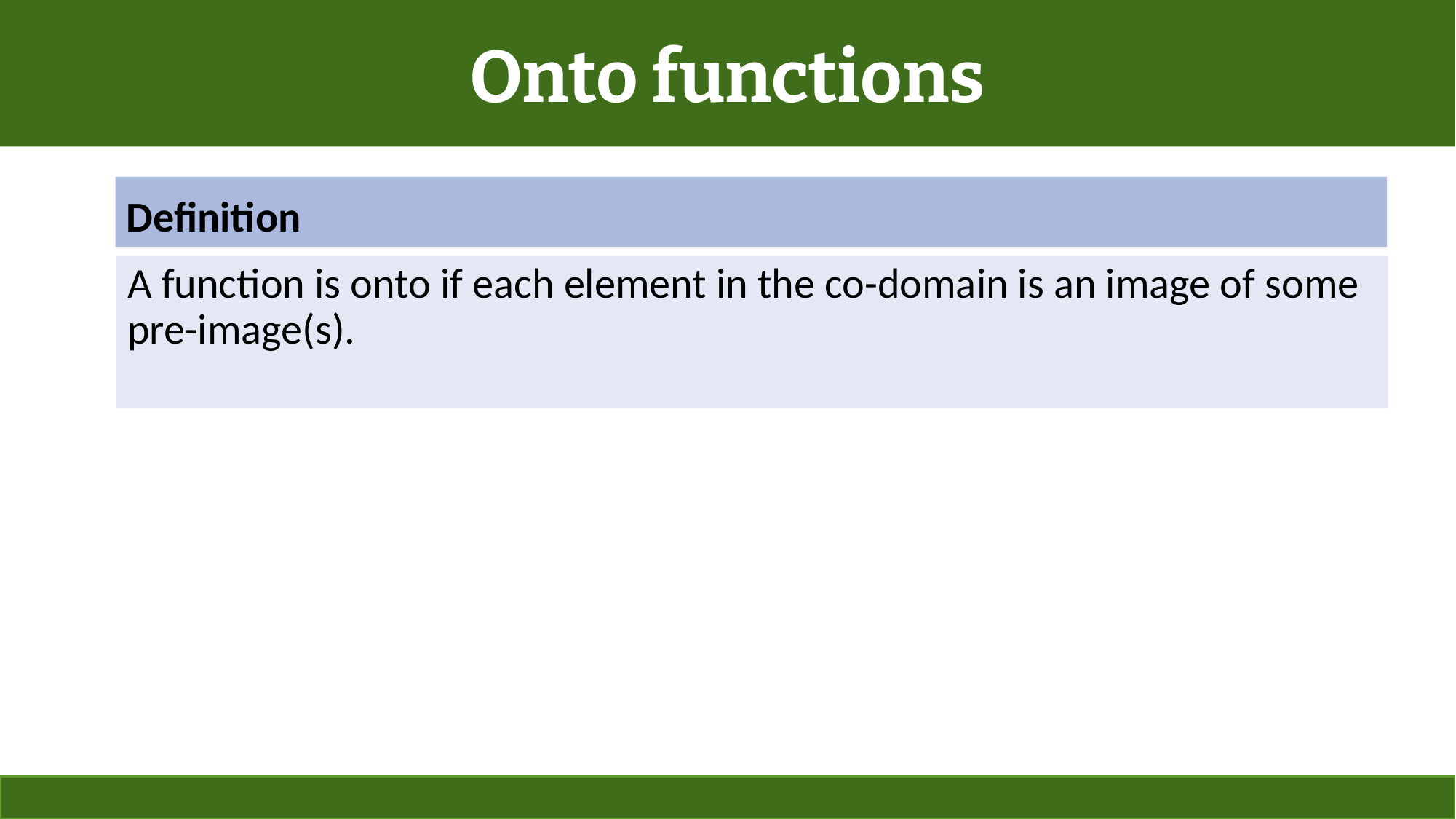

# Onto functions
Definition
A function is onto if each element in the co-domain is an image of some pre-image(s).